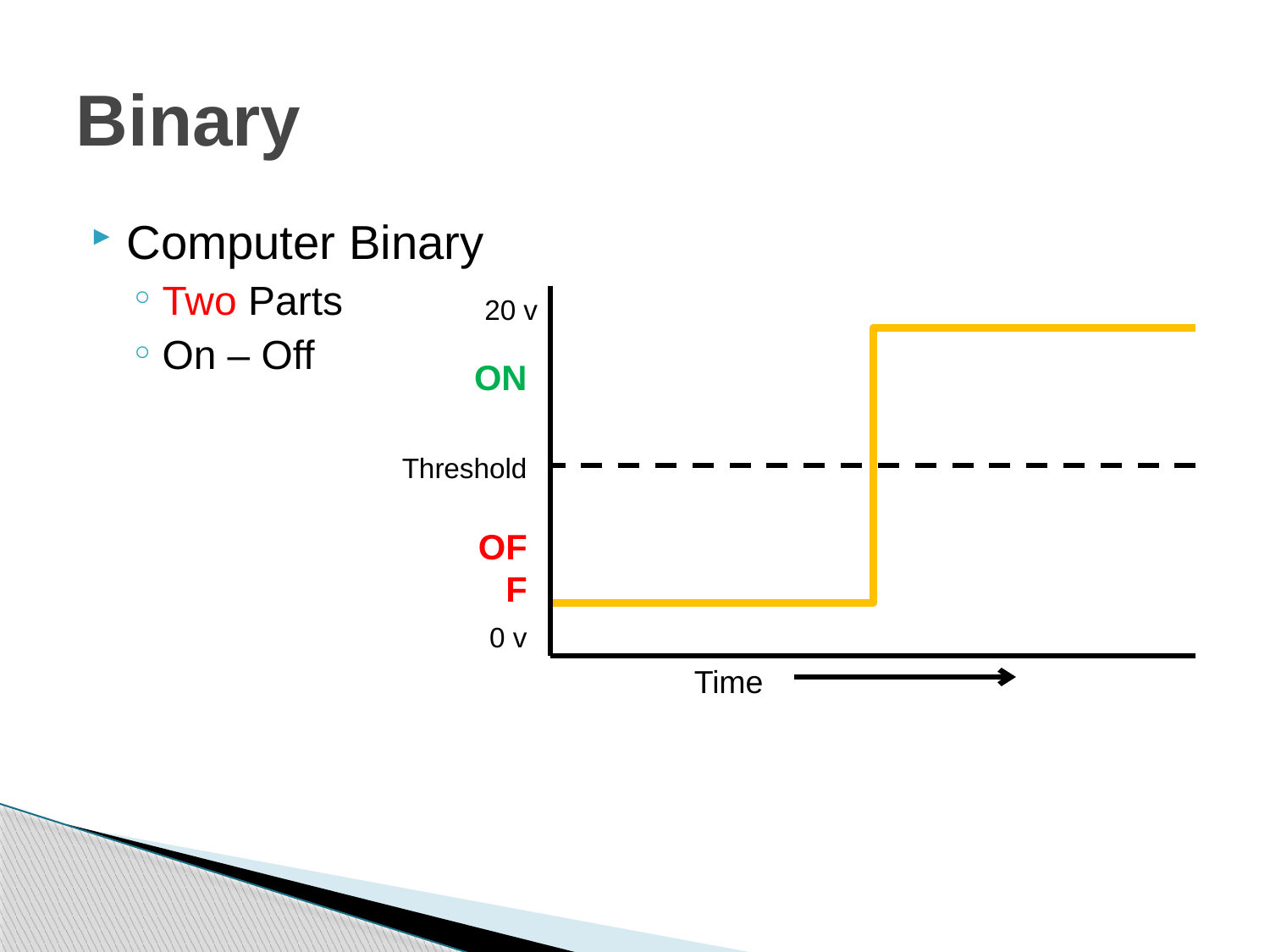

# Binary
Computer Binary
Two Parts
On – Off

20 v
ON
Threshold
OFF
0 v
Time